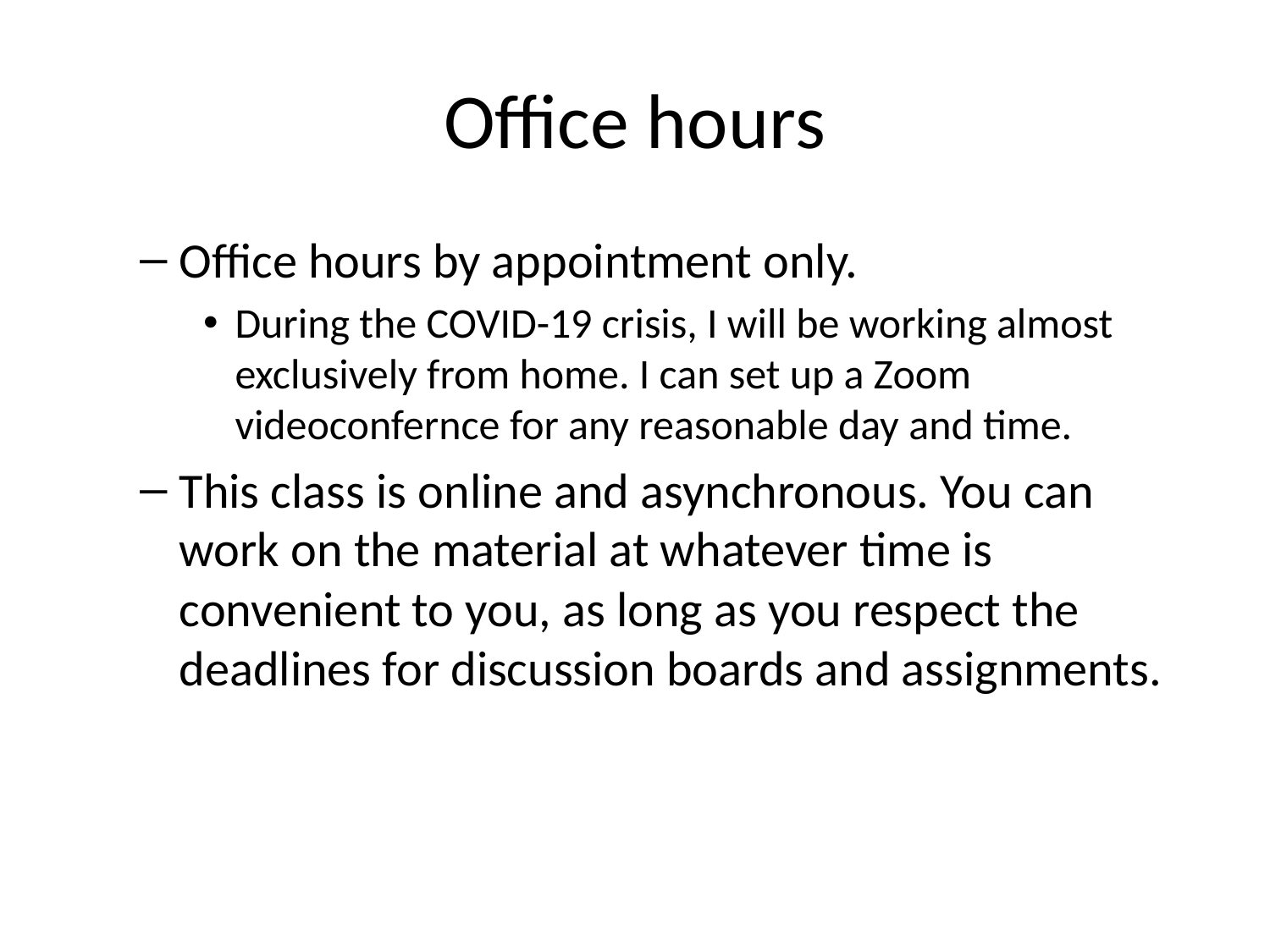

# Office hours
Office hours by appointment only.
During the COVID-19 crisis, I will be working almost exclusively from home. I can set up a Zoom videoconfernce for any reasonable day and time.
This class is online and asynchronous. You can work on the material at whatever time is convenient to you, as long as you respect the deadlines for discussion boards and assignments.